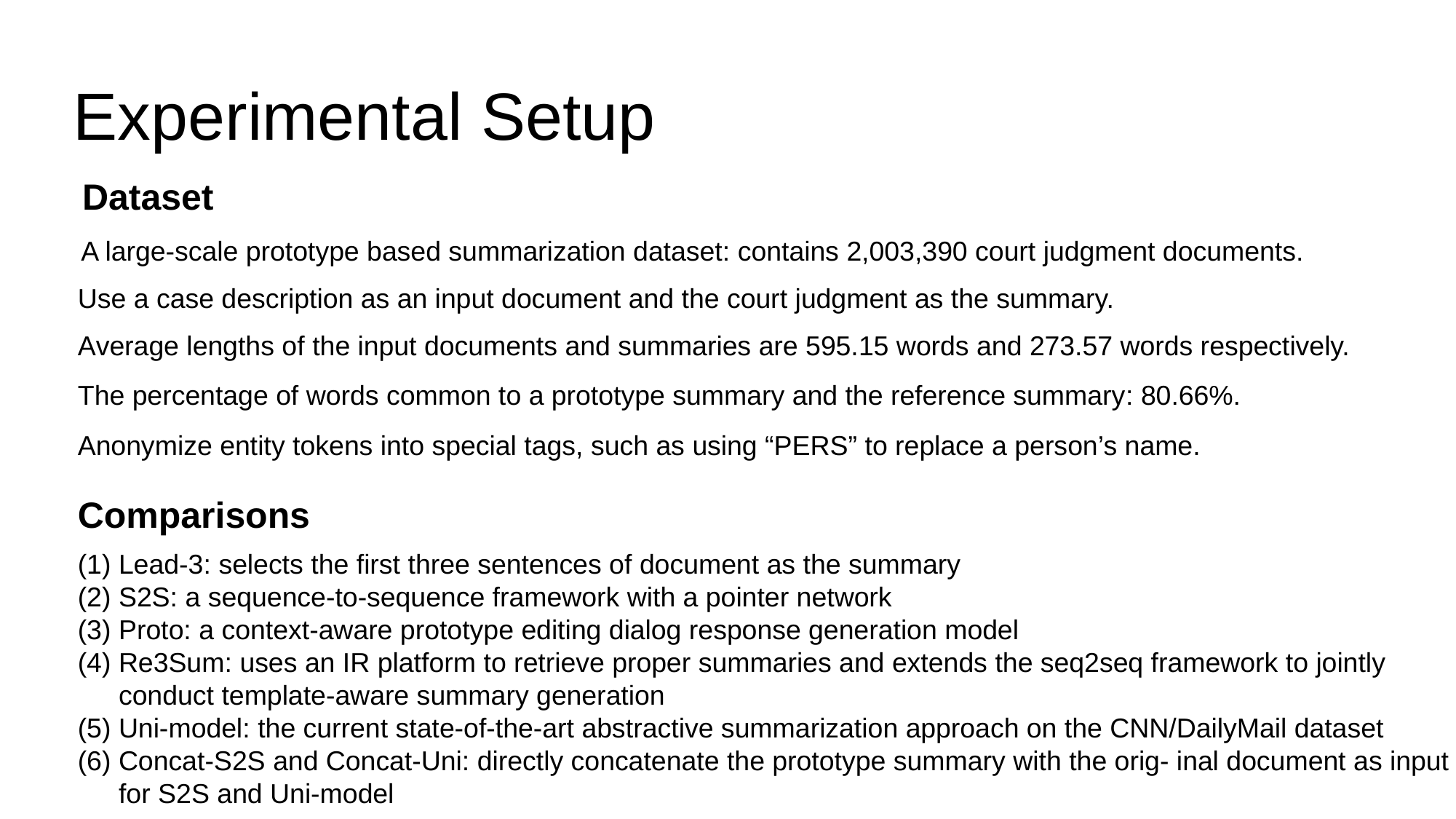

# Experimental Setup
Dataset
 A large-scale prototype based summarization dataset: contains 2,003,390 court judgment documents.
Use a case description as an input document and the court judgment as the summary.
Average lengths of the input documents and summaries are 595.15 words and 273.57 words respectively.
The percentage of words common to a prototype summary and the reference summary: 80.66%.
Anonymize entity tokens into special tags, such as using “PERS” to replace a person’s name.
Comparisons
Lead-3: selects the first three sentences of document as the summary
S2S: a sequence-to-sequence framework with a pointer network
Proto: a context-aware prototype editing dialog response generation model
Re3Sum: uses an IR platform to retrieve proper summaries and extends the seq2seq framework to jointly conduct template-aware summary generation
Uni-model: the current state-of-the-art abstractive summarization approach on the CNN/DailyMail dataset
Concat-S2S and Concat-Uni: directly concatenate the prototype summary with the orig- inal document as input for S2S and Uni-model